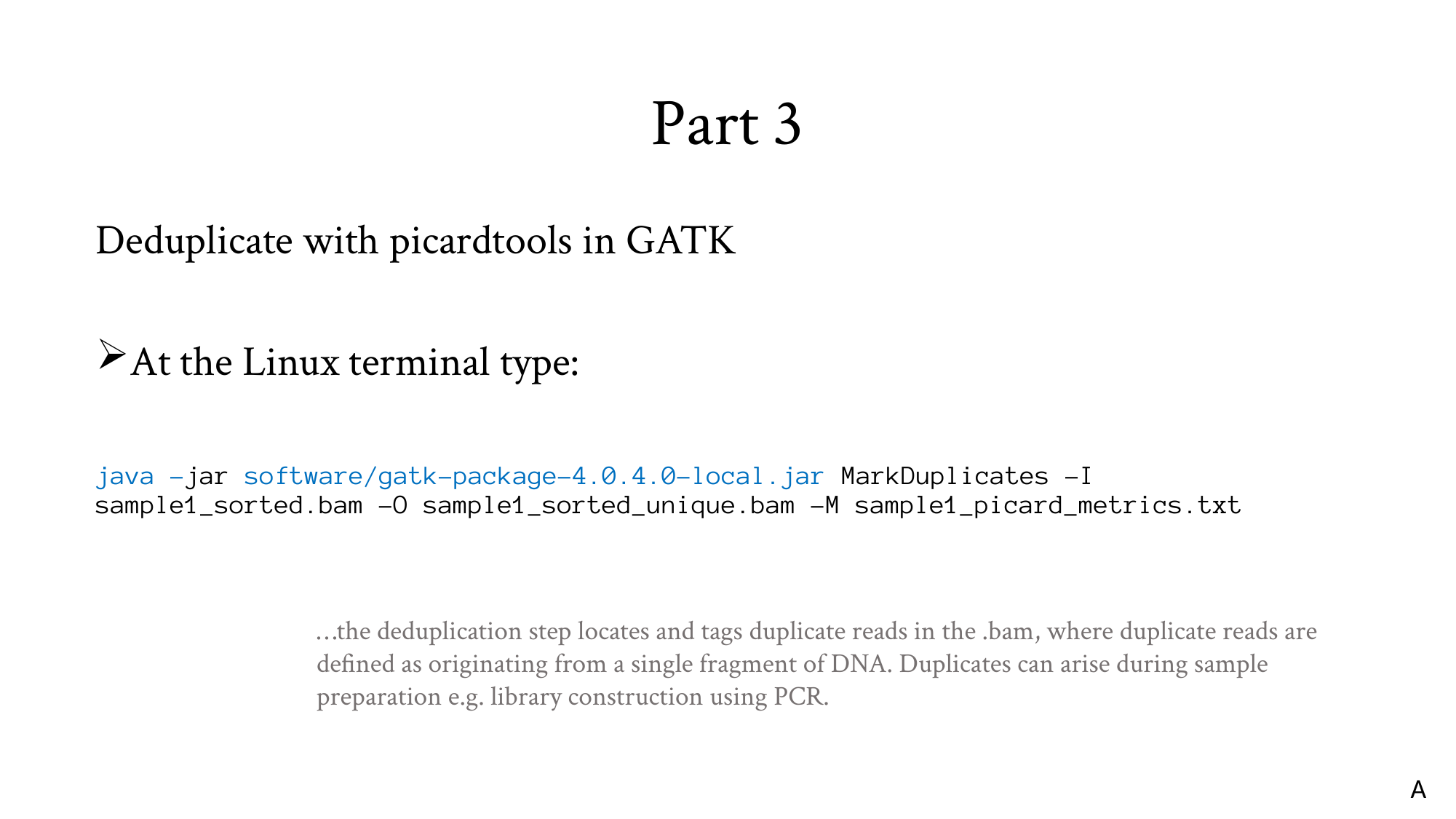

# Part 3
Deduplicate with picardtools in GATK

At the Linux terminal type:

java -jar software/gatk-package-4.0.4.0-local.jar MarkDuplicates -I sample1_sorted.bam -O sample1_sorted_unique.bam -M sample1_picard_metrics.txt
…the deduplication step locates and tags duplicate reads in the .bam, where duplicate reads are defined as originating from a single fragment of DNA. Duplicates can arise during sample preparation e.g. library construction using PCR.
A